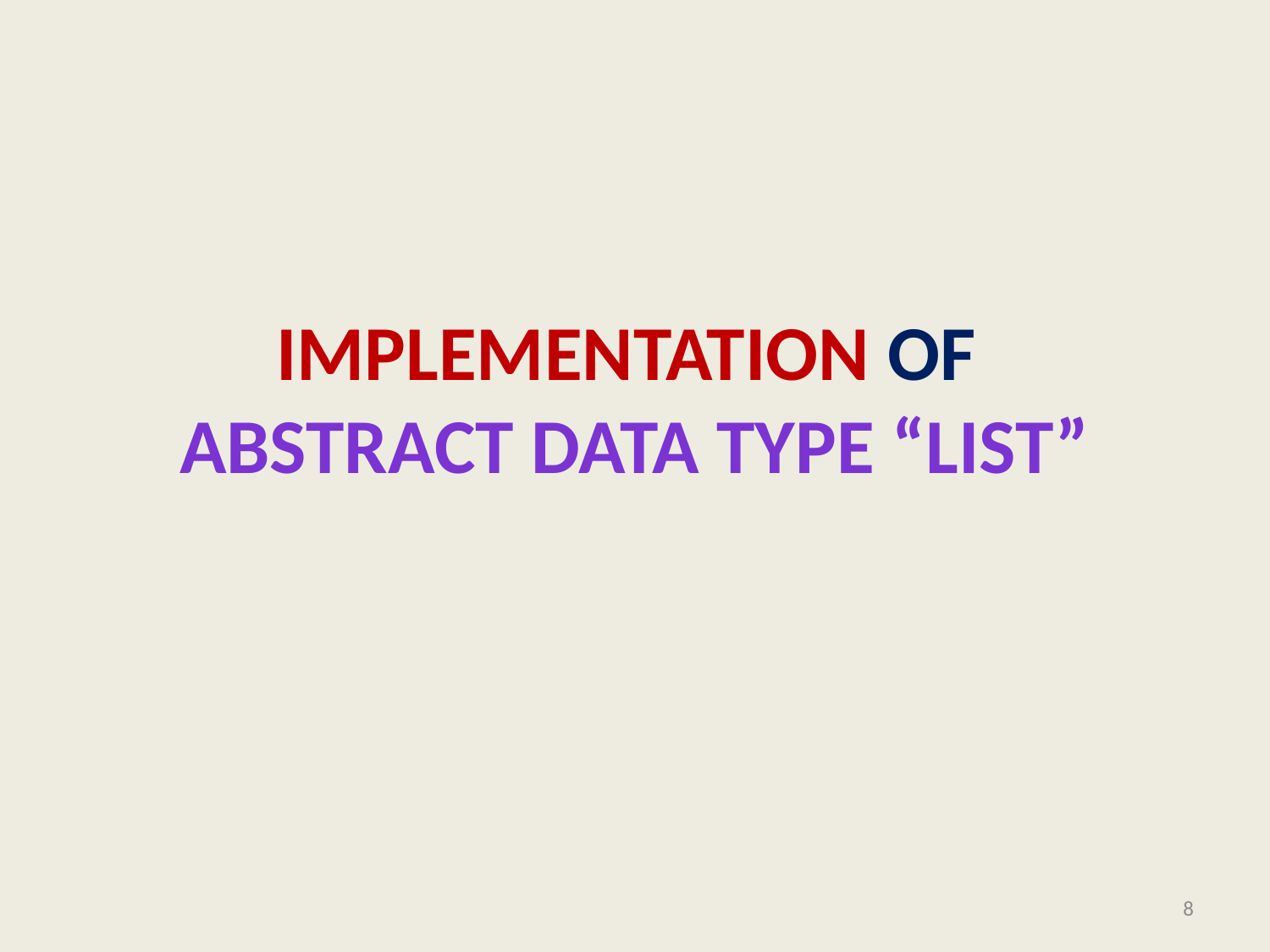

#
Implementation of
Abstract Data Type “List”

8